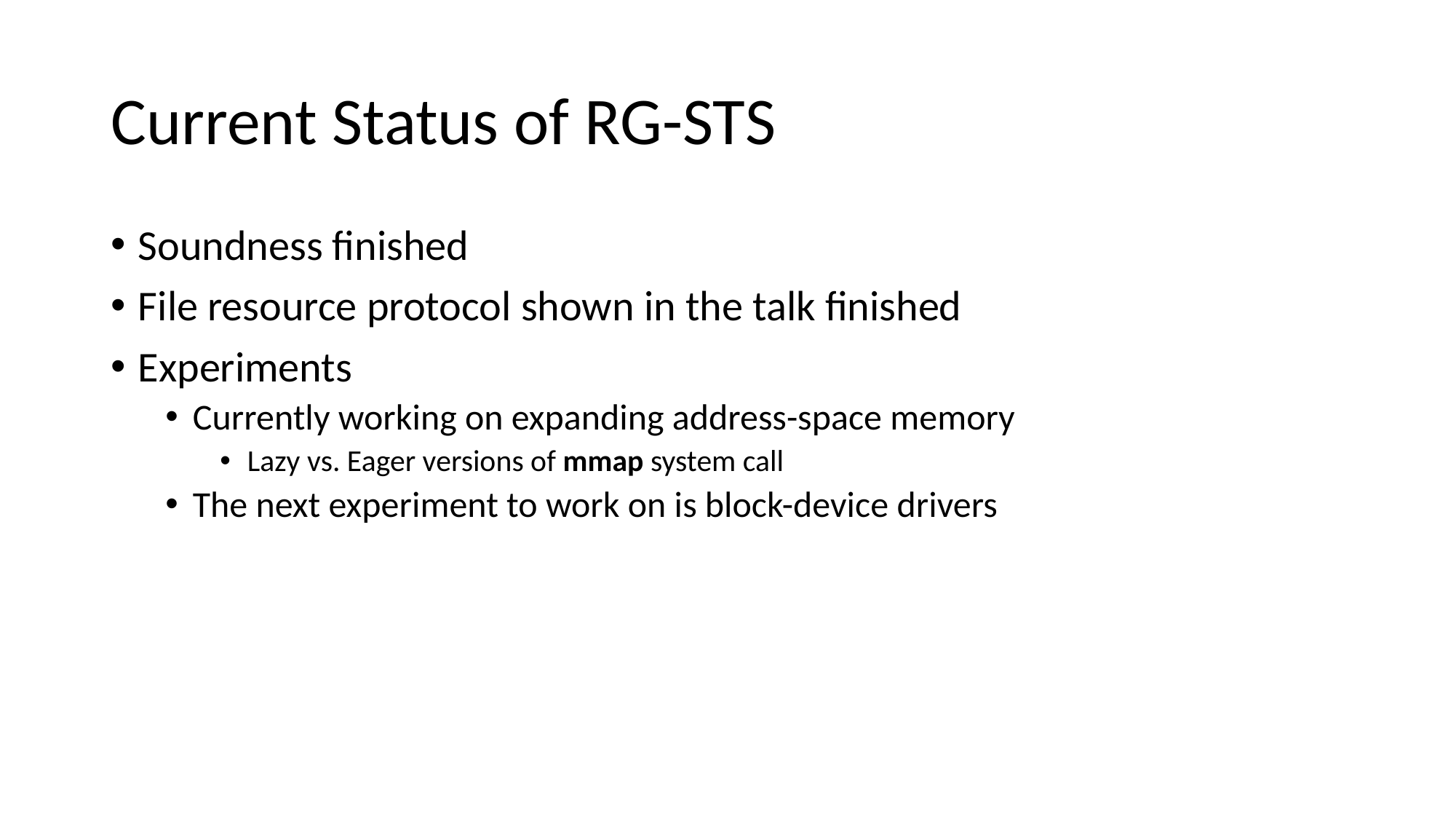

# Current Status of RG-STS
Soundness finished
File resource protocol shown in the talk finished
Experiments
Currently working on expanding address-space memory
Lazy vs. Eager versions of mmap system call
The next experiment to work on is block-device drivers